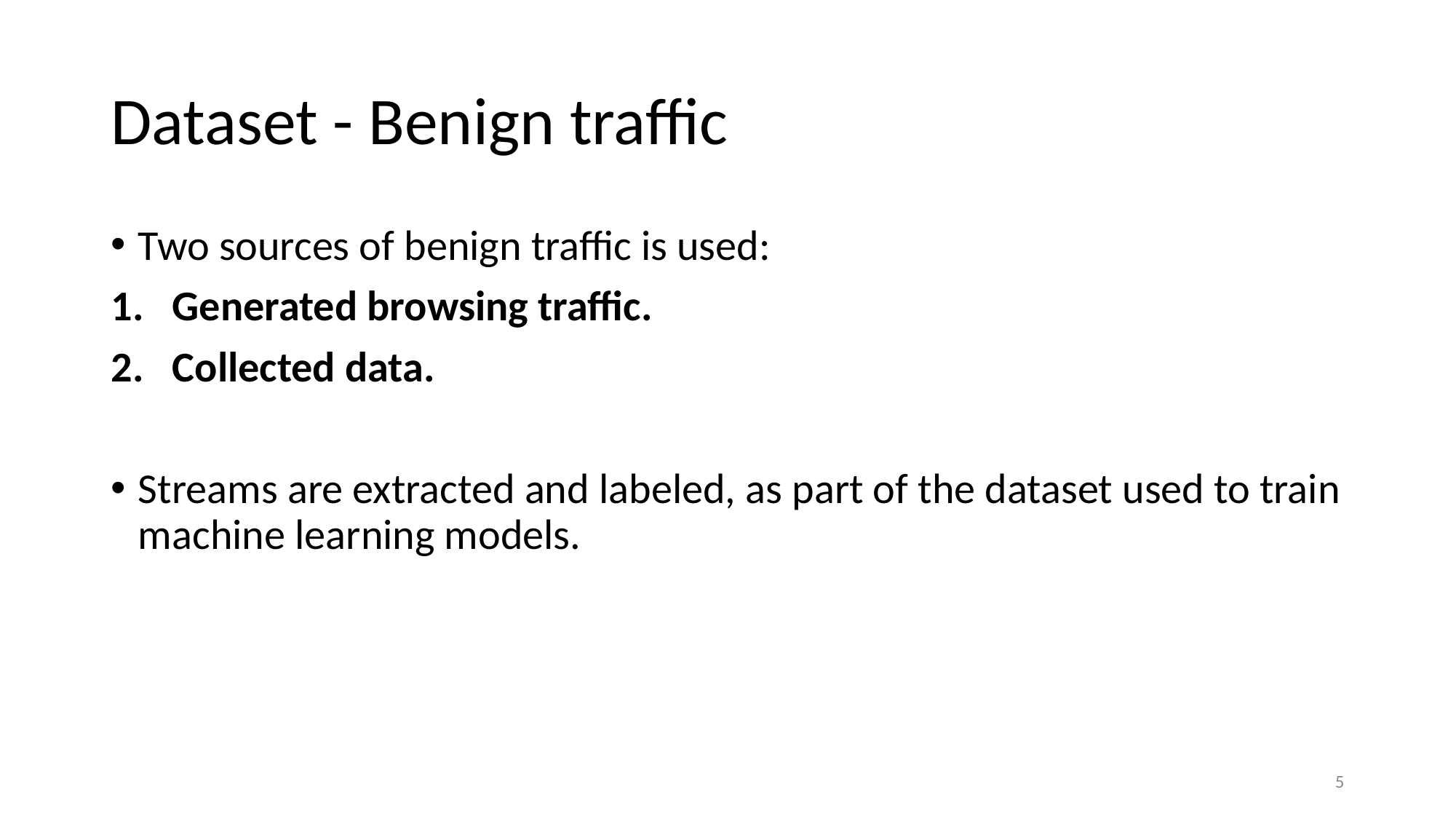

# Dataset - Benign traffic
Two sources of benign traffic is used:
Generated browsing traffic.
Collected data.

Streams are extracted and labeled, as part of the dataset used to train machine learning models.

5